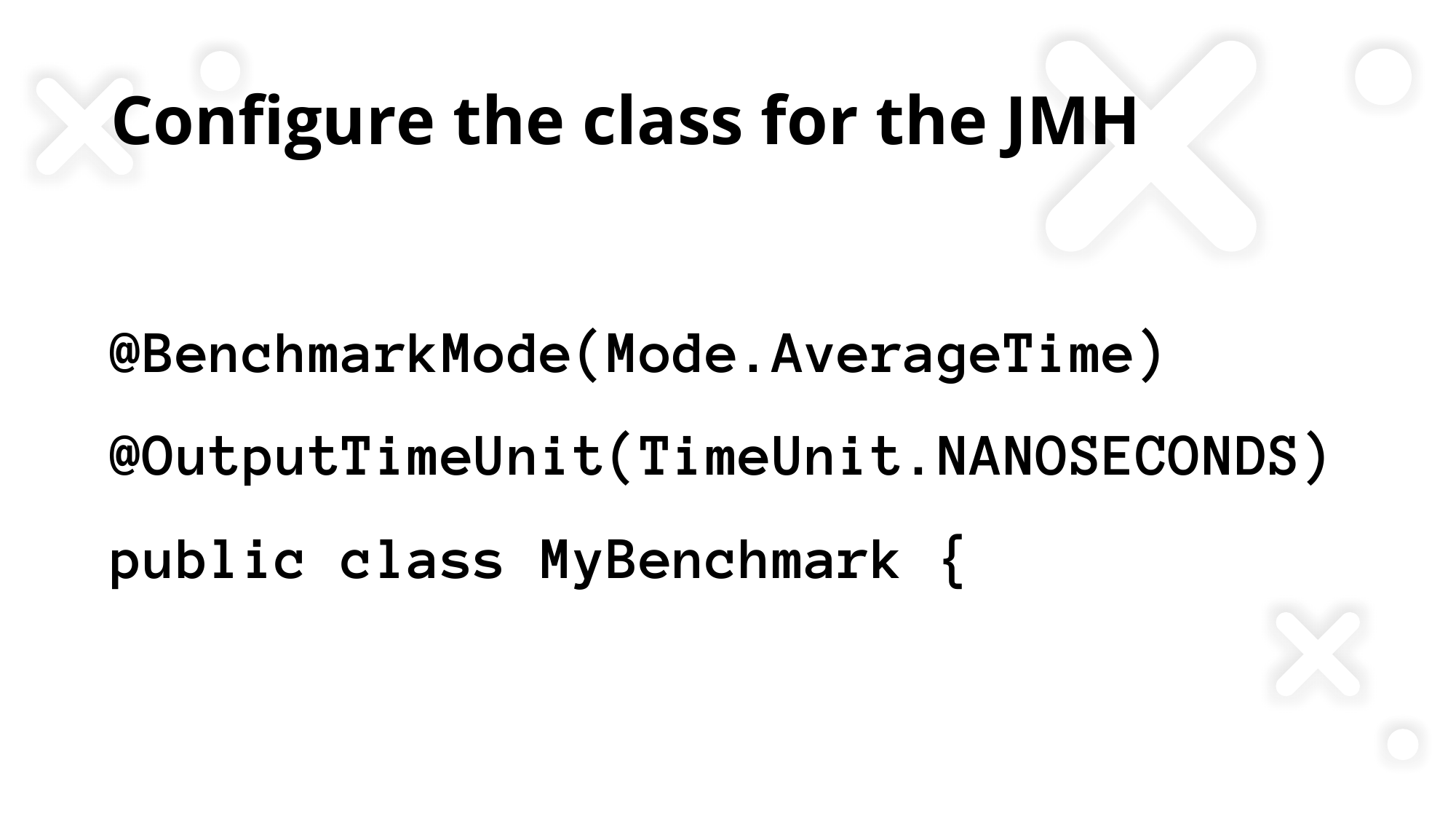

# Configure the class for the JMH

@BenchmarkMode(Mode.AverageTime)
@OutputTimeUnit(TimeUnit.NANOSECONDS)
public class MyBenchmark {